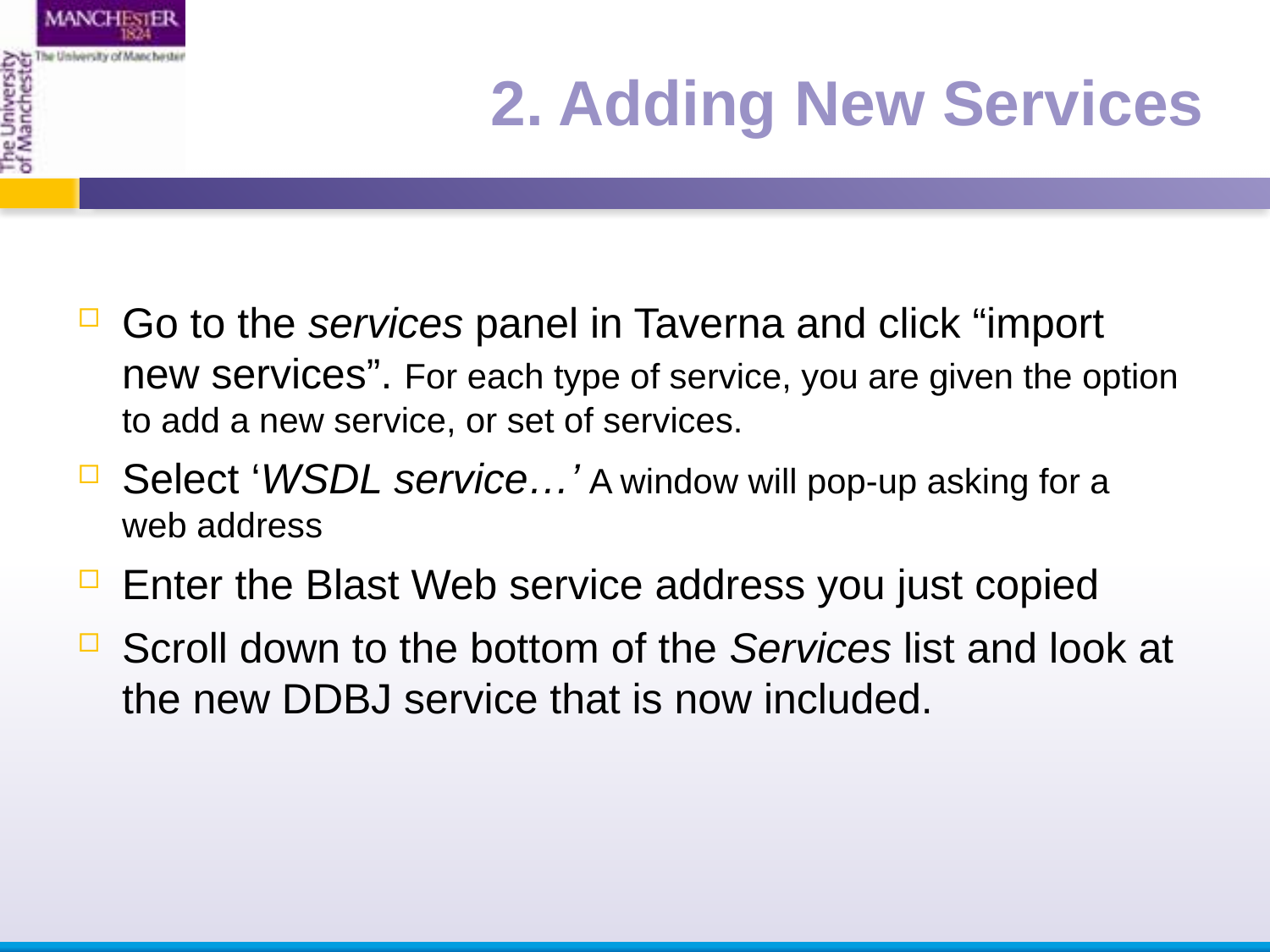

2. Adding New Services

Go to the services panel in Taverna and click “import new services”. For each type of service, you are given the option to add a new service, or set of services.
Select ‘WSDL service…’ A window will pop-up asking for a web address
Enter the Blast Web service address you just copied
Scroll down to the bottom of the Services list and look at the new DDBJ service that is now included.